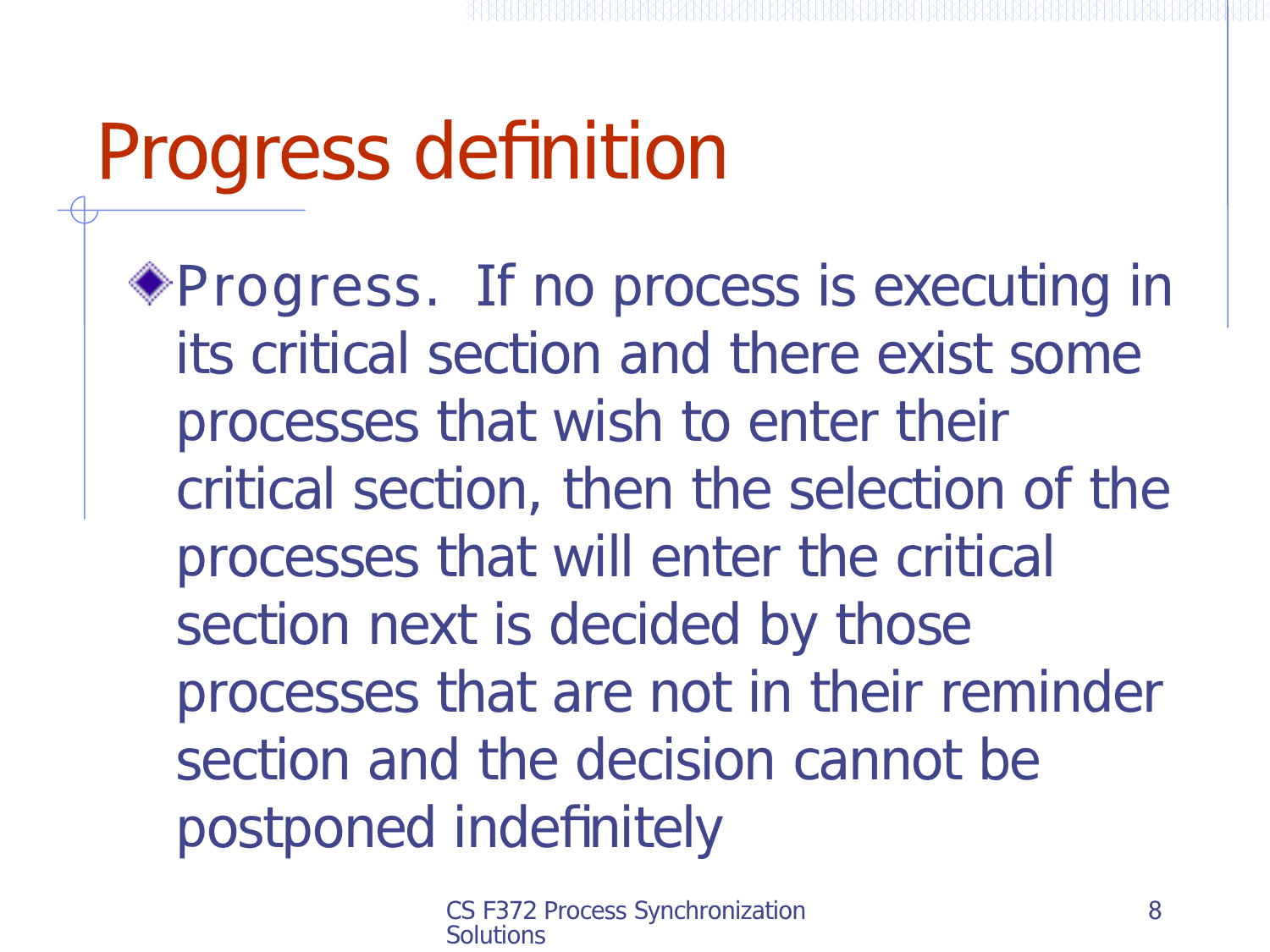

# Progress definition
Progress.  If no process is executing in its critical section and there exist some processes that wish to enter their critical section, then the selection of the processes that will enter the critical section next is decided by those processes that are not in their reminder section and the decision cannot be postponed indefinitely
CS F372 Process Synchronization Solutions
8